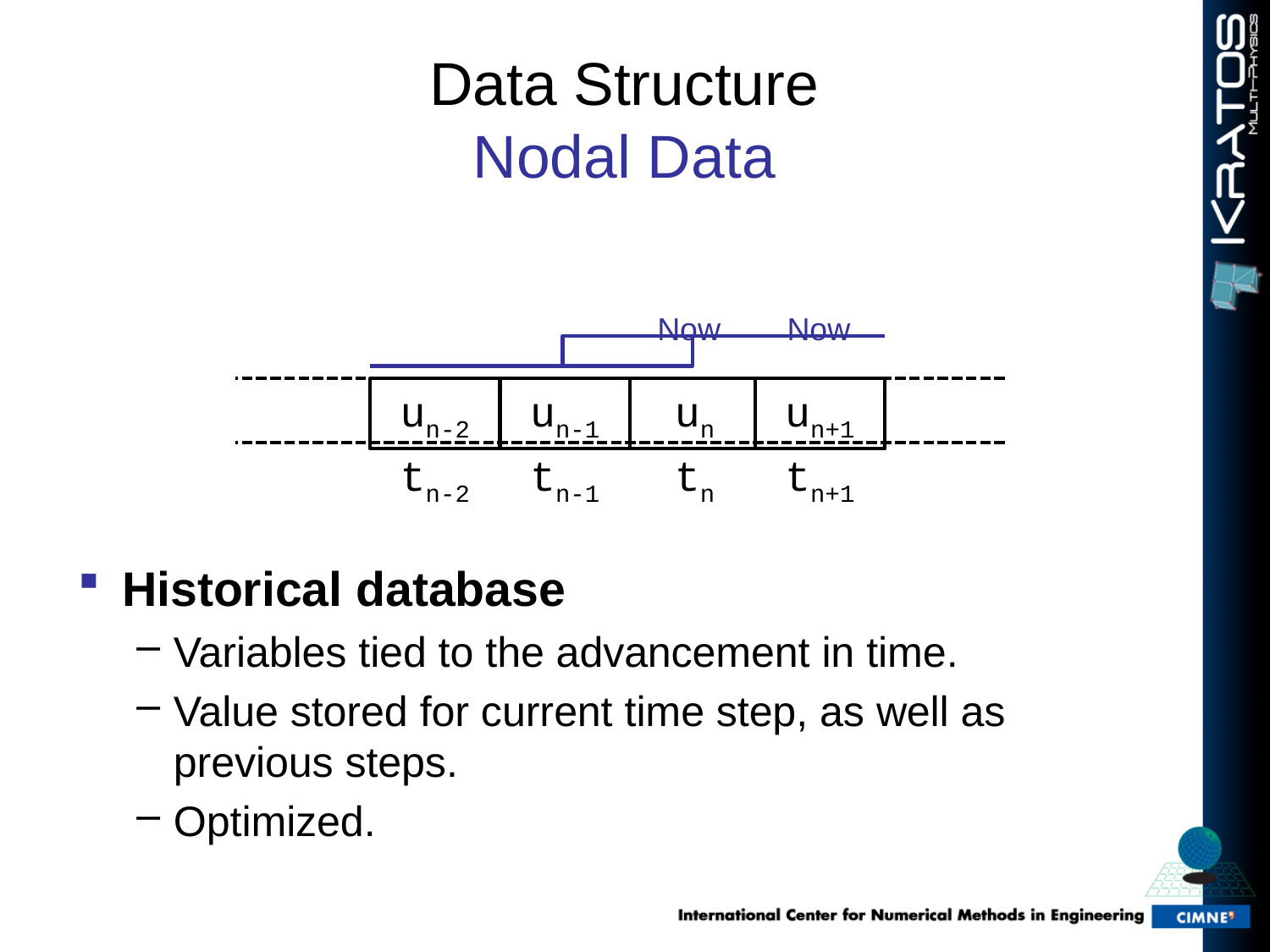

# Data Structure Nodal Data
Now
Now
un-2
un-1
un
un+1
tn-2
tn-1
tn
tn+1
Historical database
Variables tied to the advancement in time.
Value stored for current time step, as well as previous steps.
Optimized.